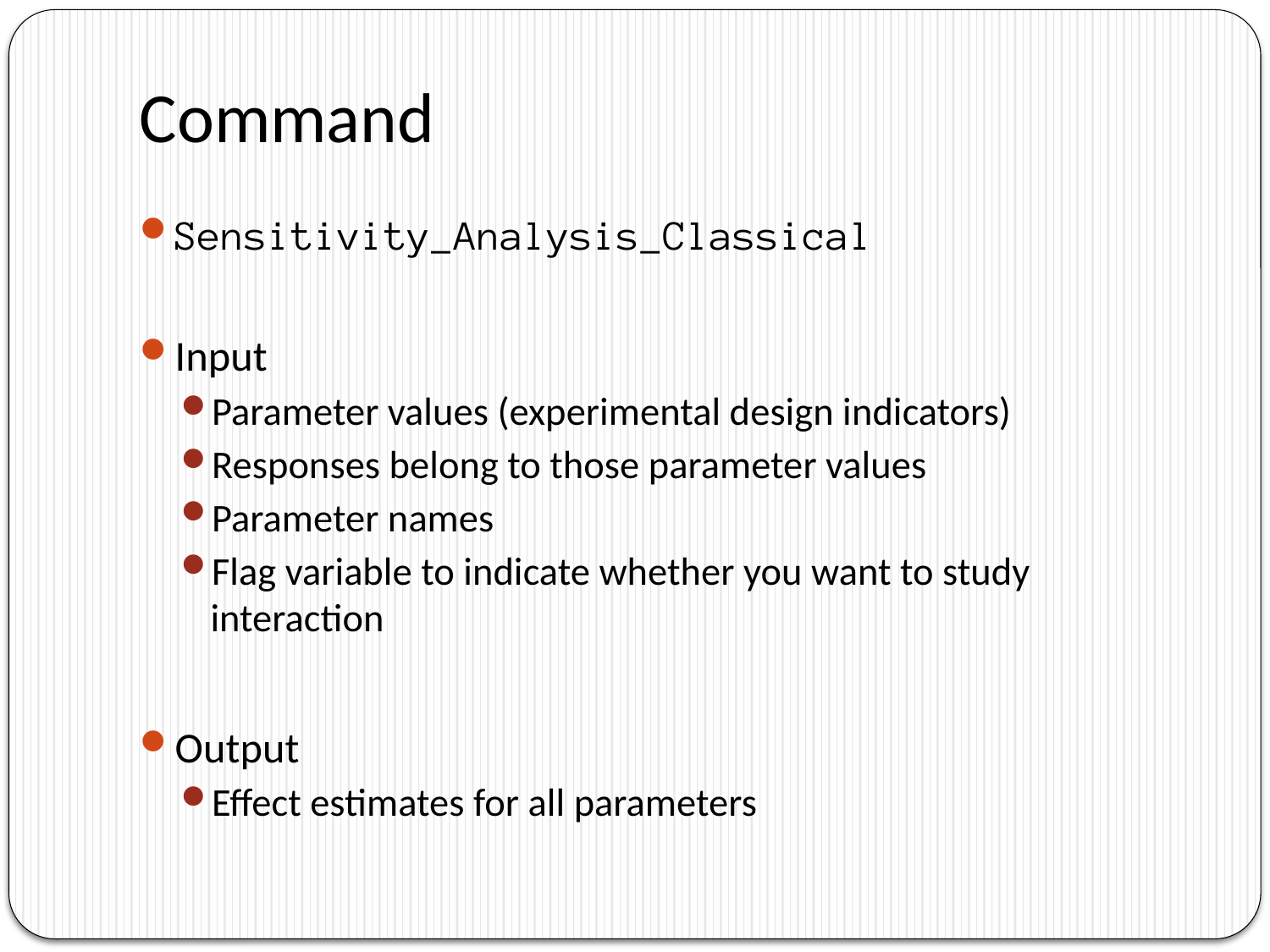

# Command
Sensitivity_Analysis_Classical

Input
Parameter values (experimental design indicators)
Responses belong to those parameter values
Parameter names
Flag variable to indicate whether you want to study interaction

Output
Effect estimates for all parameters